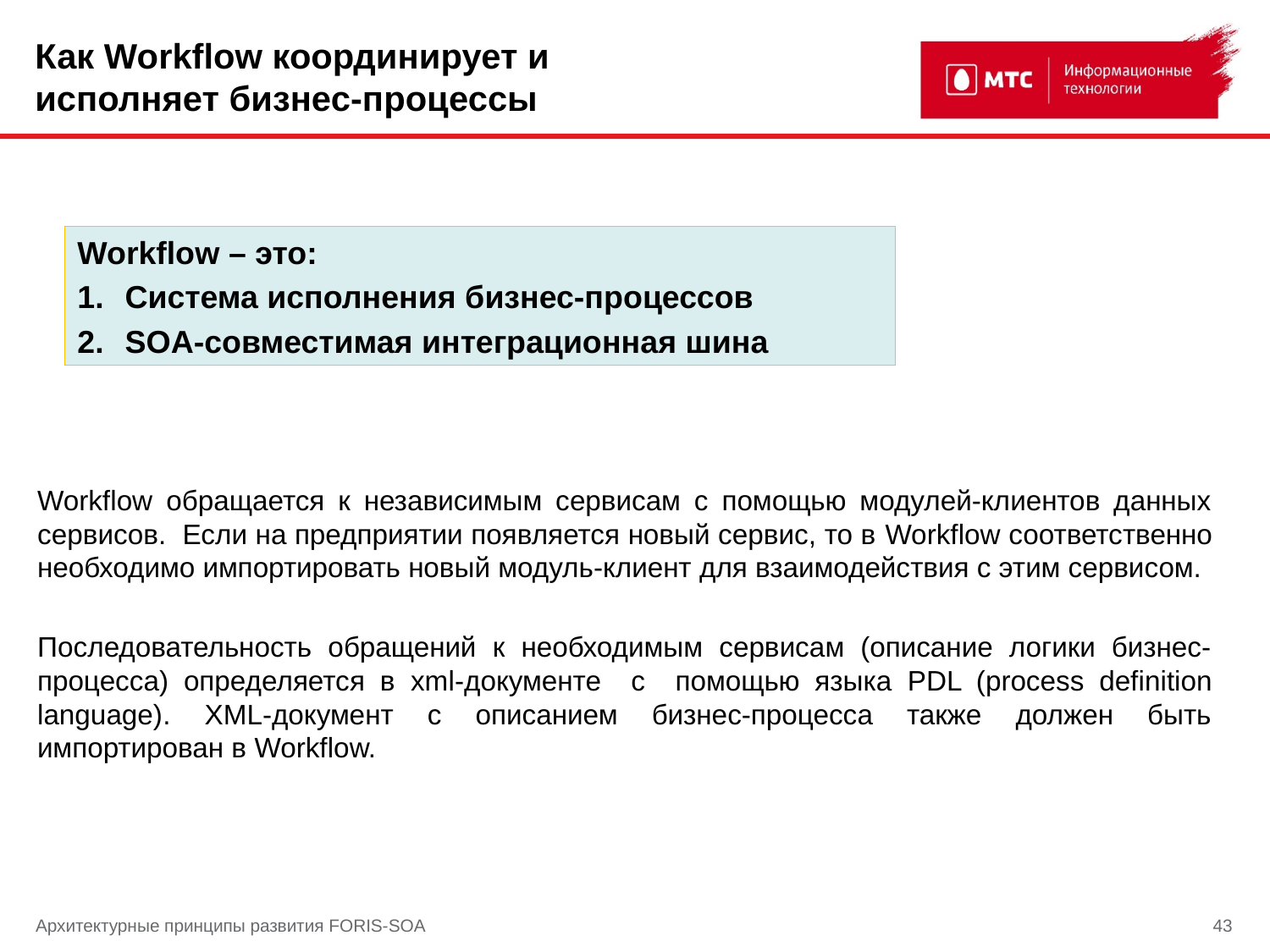

# Как Workflow координирует и исполняет бизнес-процессы
Workflow – это:
Система исполнения бизнес-процессов
SOA-совместимая интеграционная шина
Workflow обращается к независимым сервисам с помощью модулей-клиентов данных сервисов.  Если на предприятии появляется новый сервис, то в Workflow соответственно необходимо импортировать новый модуль-клиент для взаимодействия с этим сервисом.

Последовательность обращений к необходимым сервисам (описание логики бизнес-процесса) определяется в xml-документе  с  помощью языка PDL (process definition language). XML-документ с описанием бизнес-процесса также должен быть импортирован в Workflow.
Архитектурные принципы развития FORIS-SOA
43